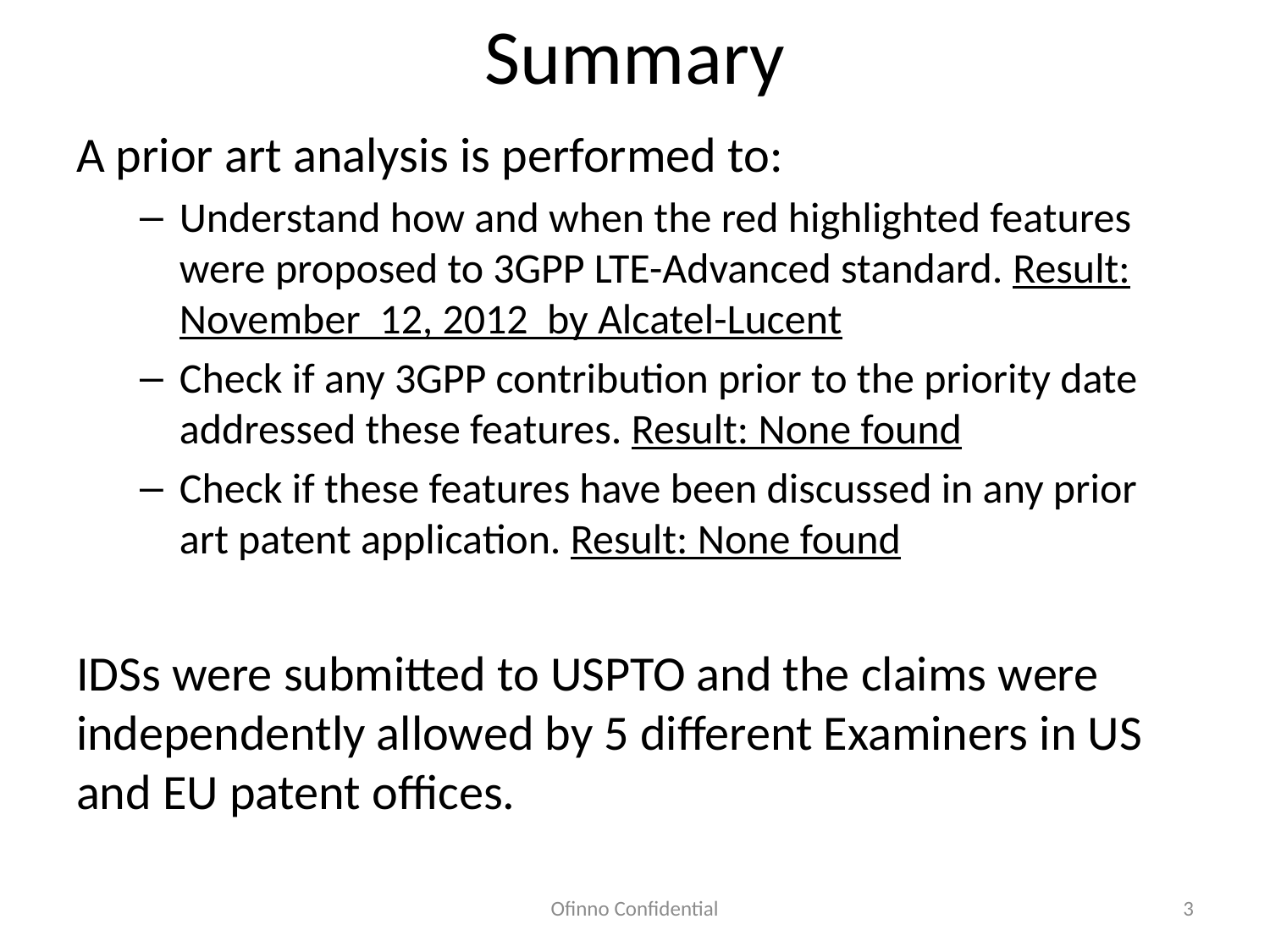

# Summary
A prior art analysis is performed to:
Understand how and when the red highlighted features were proposed to 3GPP LTE-Advanced standard. Result: November  12, 2012  by Alcatel-Lucent
Check if any 3GPP contribution prior to the priority date addressed these features. Result: None found
Check if these features have been discussed in any prior art patent application. Result: None found

IDSs were submitted to USPTO and the claims were independently allowed by 5 different Examiners in US and EU patent offices.
Ofinno Confidential
3